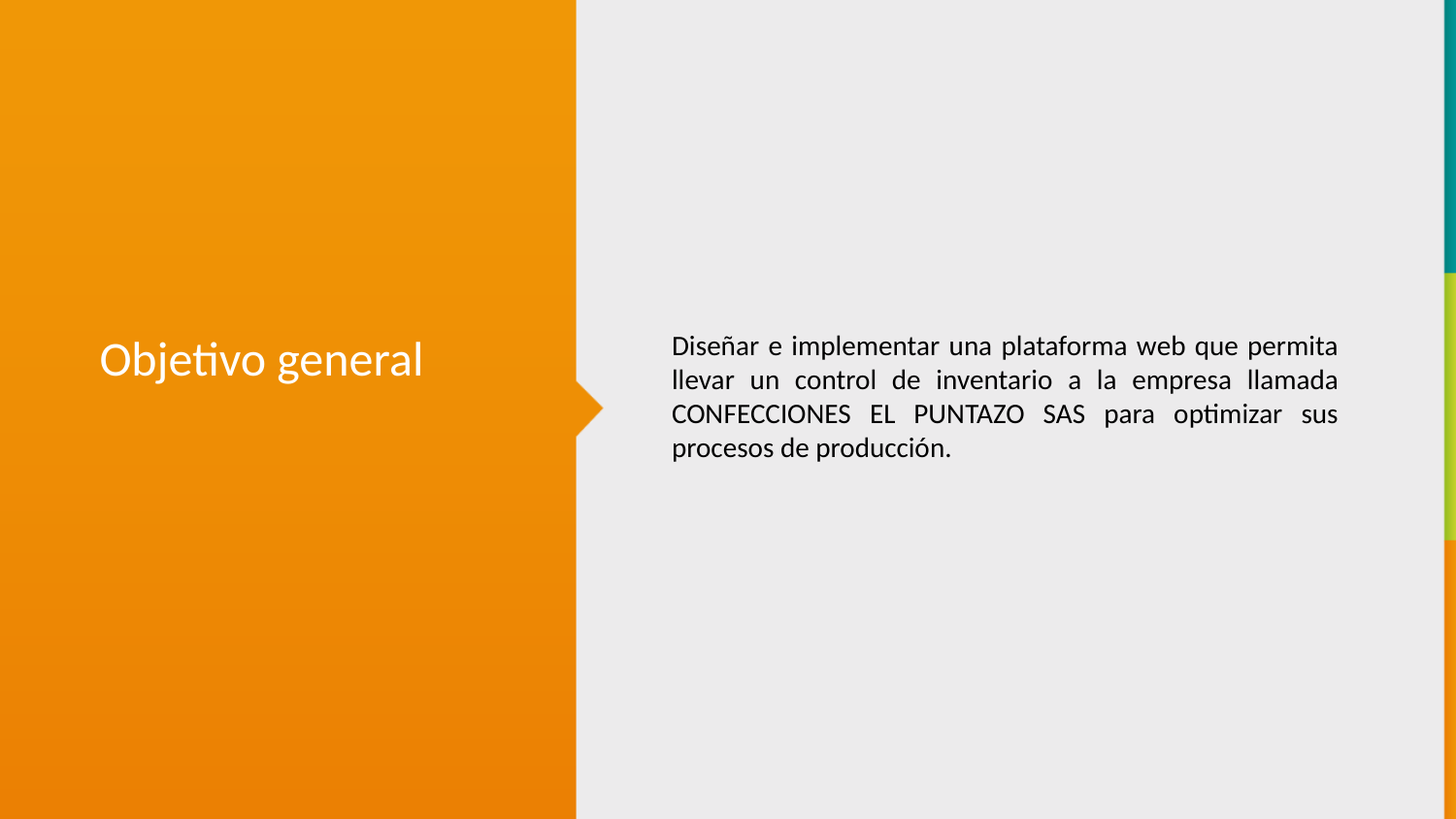

Objetivo general
Diseñar e implementar una plataforma web que permita llevar un control de inventario a la empresa llamada CONFECCIONES EL PUNTAZO SAS para optimizar sus procesos de producción.